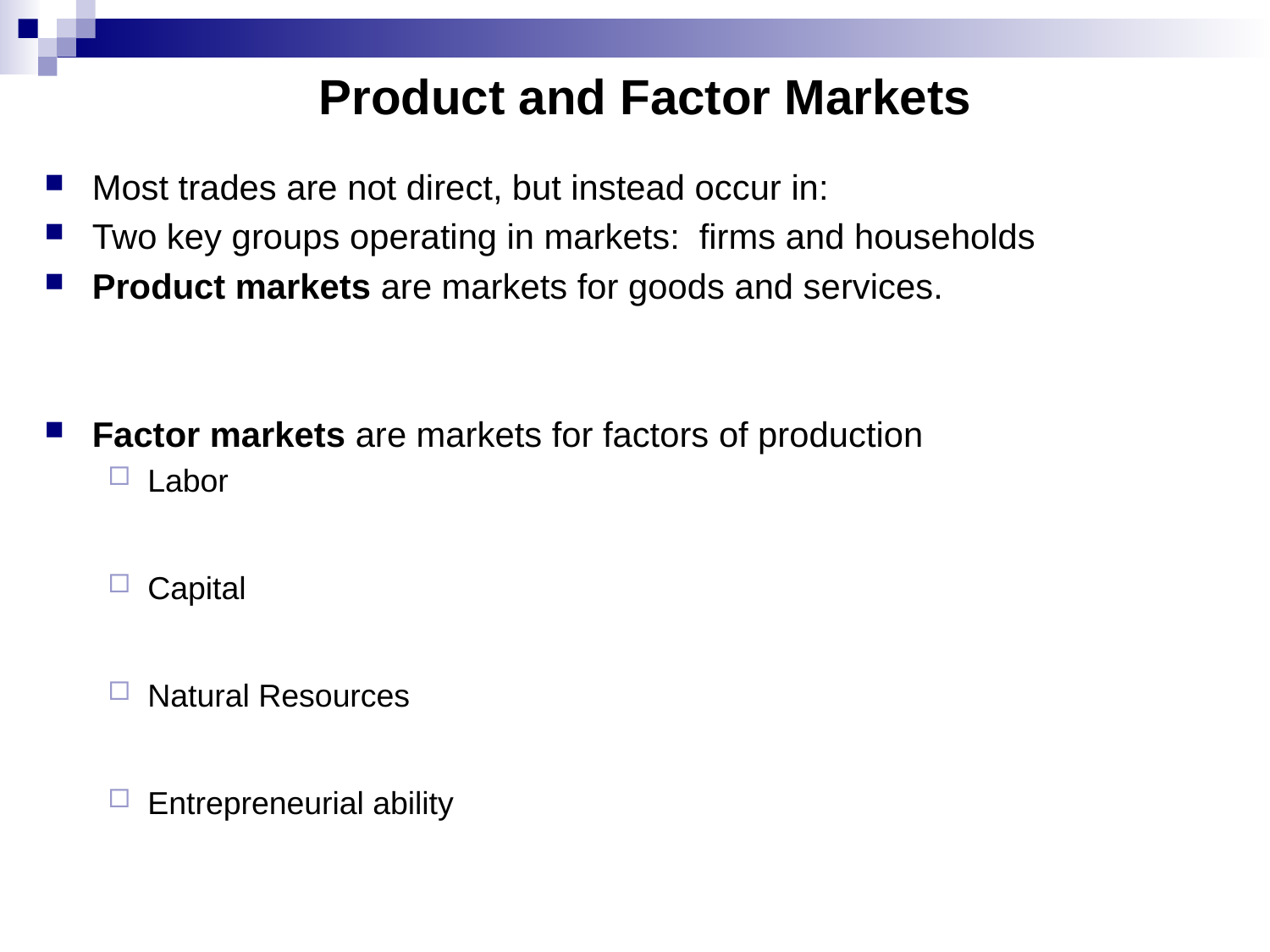

# Product and Factor Markets
Most trades are not direct, but instead occur in:
Two key groups operating in markets:  firms and households
Product markets are markets for goods and services.

Factor markets are markets for factors of production
Labor

Capital

Natural Resources

Entrepreneurial ability